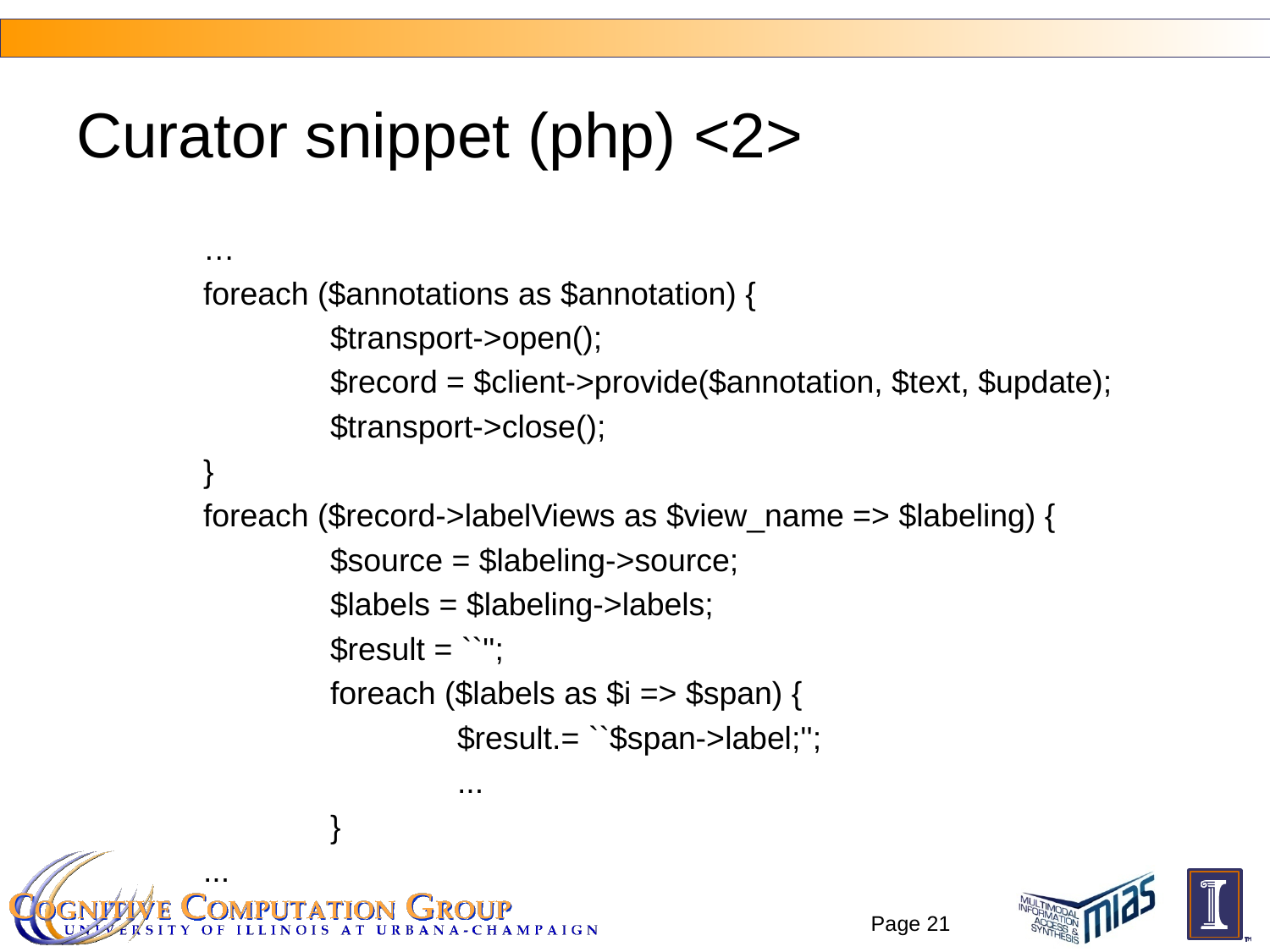

# Curator snippet (php) <2>
	…
	foreach ($annotations as $annotation) {
		$transport->open();
		$record = $client->provide($annotation, $text, $update);
		$transport->close();
	}
	foreach ($record->labelViews as $view_name => $labeling) {
		$source = $labeling->source;
		$labels = $labeling->labels;
		$result = ``'';
		foreach ($labels as $i => $span) {
			$result.= ``$span->label;'';
			...
		}
	...

Page 21